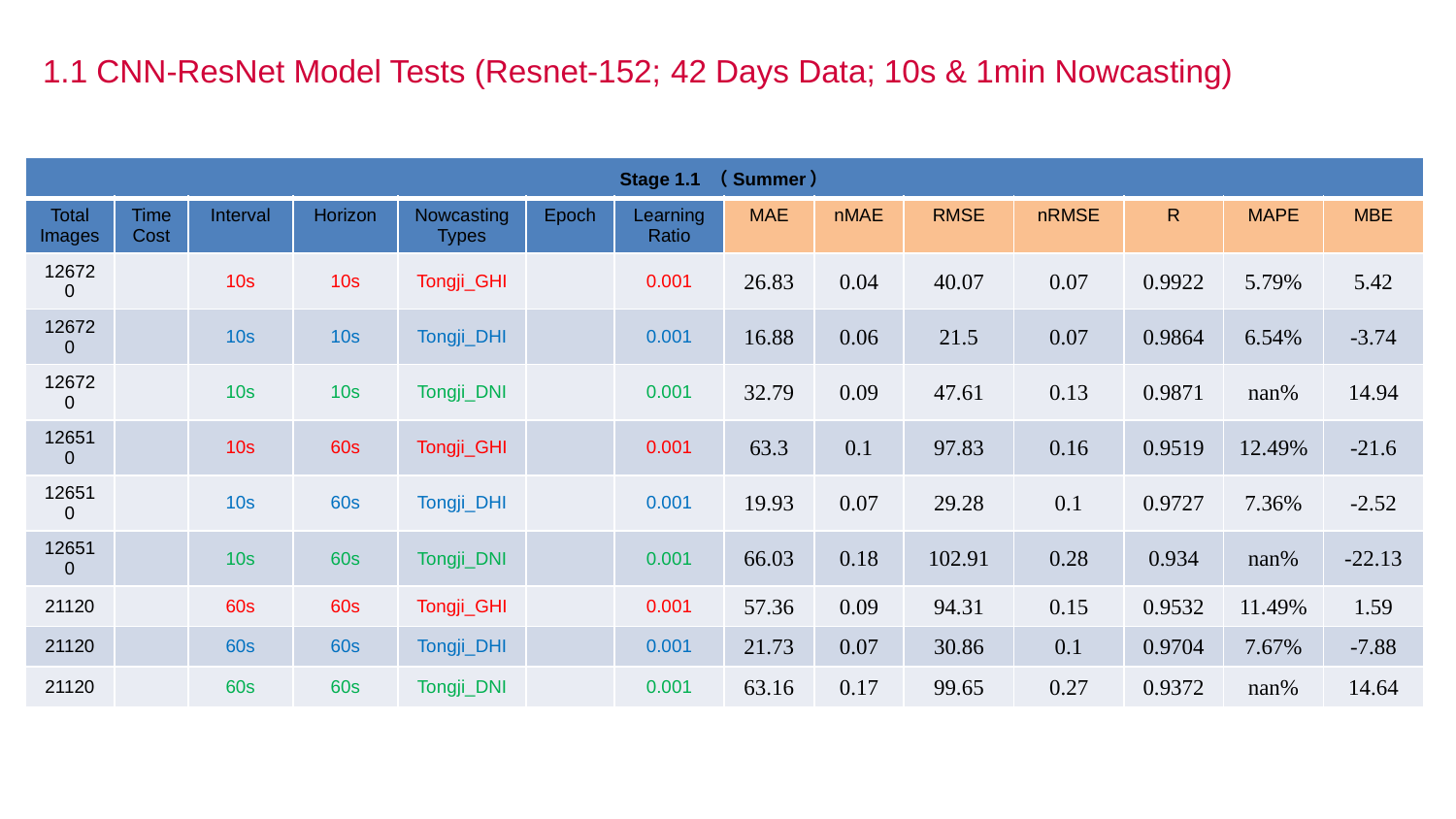

1.1 CNN-ResNet Model Tests (Resnet-152; 42 Days Data; 10s & 1min Nowcasting)

| Stage 1.1 （Summer） |  |  |  |  |  |  |  |  |  |  |  |  |  |
| --- | --- | --- | --- | --- | --- | --- | --- | --- | --- | --- | --- | --- | --- |
| Total Images | Time Cost | Interval | Horizon | Nowcasting Types | Epoch | Learning Ratio | MAE | nMAE | RMSE | nRMSE | R | MAPE | MBE |
| 126720 |  | 10s | 10s | Tongji\_GHI |  | 0.001 | 26.83 | 0.04 | 40.07 | 0.07 | 0.9922 | 5.79% | 5.42 |
| 126720 |  | 10s | 10s | Tongji\_DHI |  | 0.001 | 16.88 | 0.06 | 21.5 | 0.07 | 0.9864 | 6.54% | -3.74 |
| 126720 |  | 10s | 10s | Tongji\_DNI |  | 0.001 | 32.79 | 0.09 | 47.61 | 0.13 | 0.9871 | nan% | 14.94 |
| 126510 |  | 10s | 60s | Tongji\_GHI |  | 0.001 | 63.3 | 0.1 | 97.83 | 0.16 | 0.9519 | 12.49% | -21.6 |
| 126510 |  | 10s | 60s | Tongji\_DHI |  | 0.001 | 19.93 | 0.07 | 29.28 | 0.1 | 0.9727 | 7.36% | -2.52 |
| 126510 |  | 10s | 60s | Tongji\_DNI |  | 0.001 | 66.03 | 0.18 | 102.91 | 0.28 | 0.934 | nan% | -22.13 |
| 21120 |  | 60s | 60s | Tongji\_GHI |  | 0.001 | 57.36 | 0.09 | 94.31 | 0.15 | 0.9532 | 11.49% | 1.59 |
| 21120 |  | 60s | 60s | Tongji\_DHI |  | 0.001 | 21.73 | 0.07 | 30.86 | 0.1 | 0.9704 | 7.67% | -7.88 |
| 21120 |  | 60s | 60s | Tongji\_DNI |  | 0.001 | 63.16 | 0.17 | 99.65 | 0.27 | 0.9372 | nan% | 14.64 |